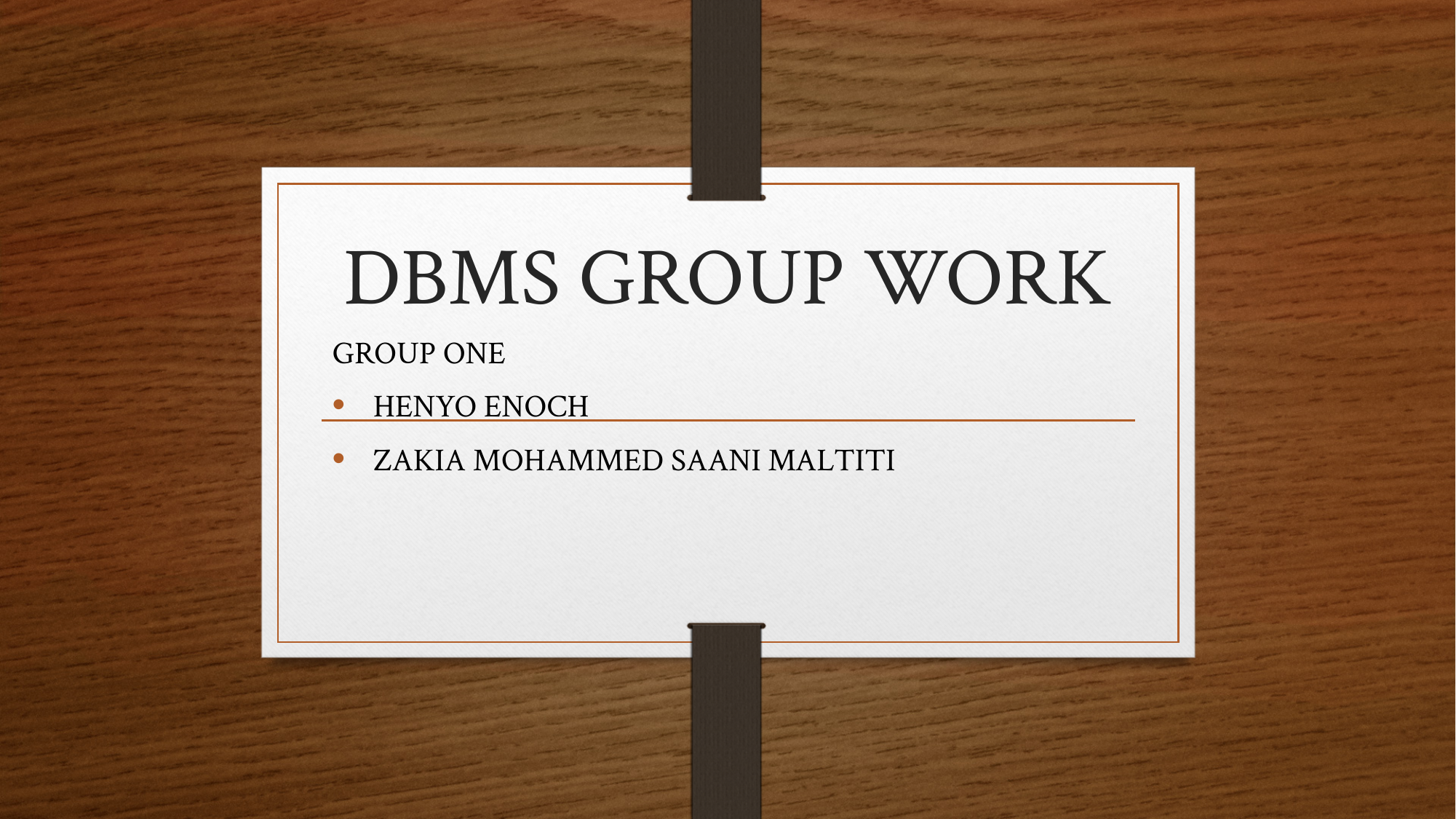

# DBMS GROUP WORK
GROUP ONE
HENYO ENOCH
ZAKIA MOHAMMED SAANI MALTITI